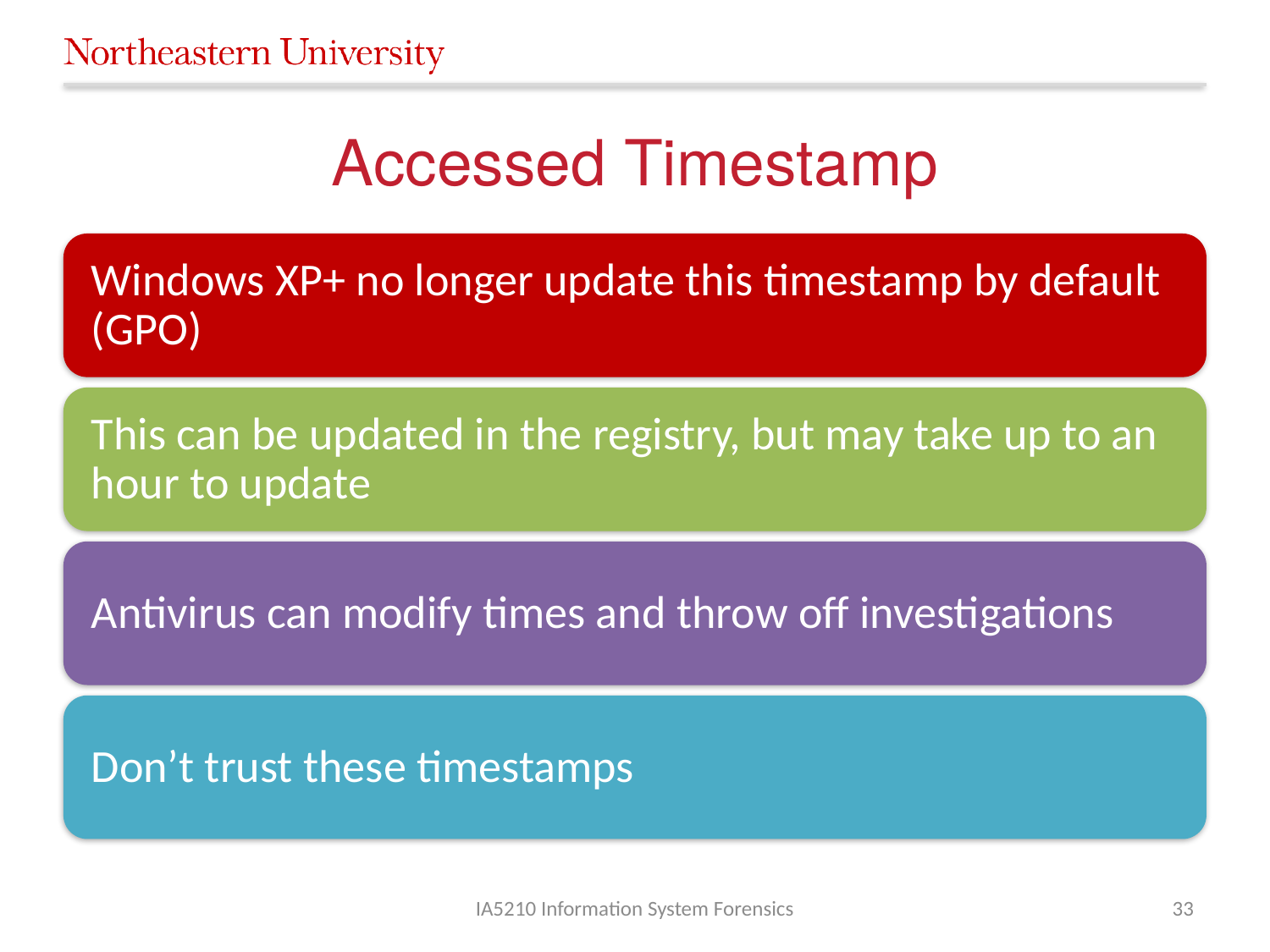

# Accessed Timestamp
Windows XP+ no longer update this timestamp by default (GPO)
This can be updated in the registry, but may take up to an hour to update
Antivirus can modify times and throw off investigations
Don’t trust these timestamps
IA5210 Information System Forensics
33